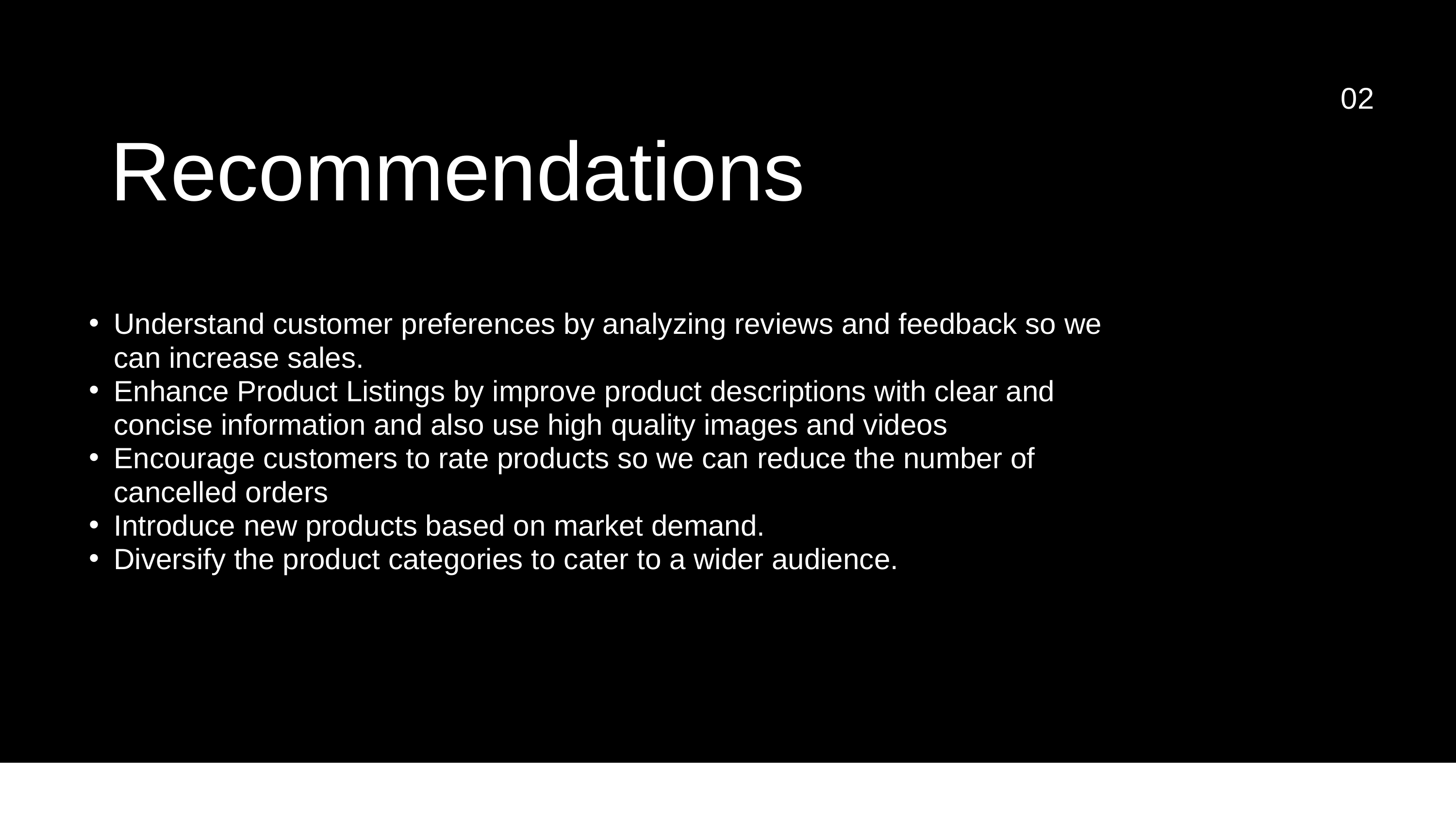

02
Recommendations
Understand customer preferences by analyzing reviews and feedback so we can increase sales.
Enhance Product Listings by improve product descriptions with clear and concise information and also use high quality images and videos
Encourage customers to rate products so we can reduce the number of cancelled orders
Introduce new products based on market demand.
Diversify the product categories to cater to a wider audience.